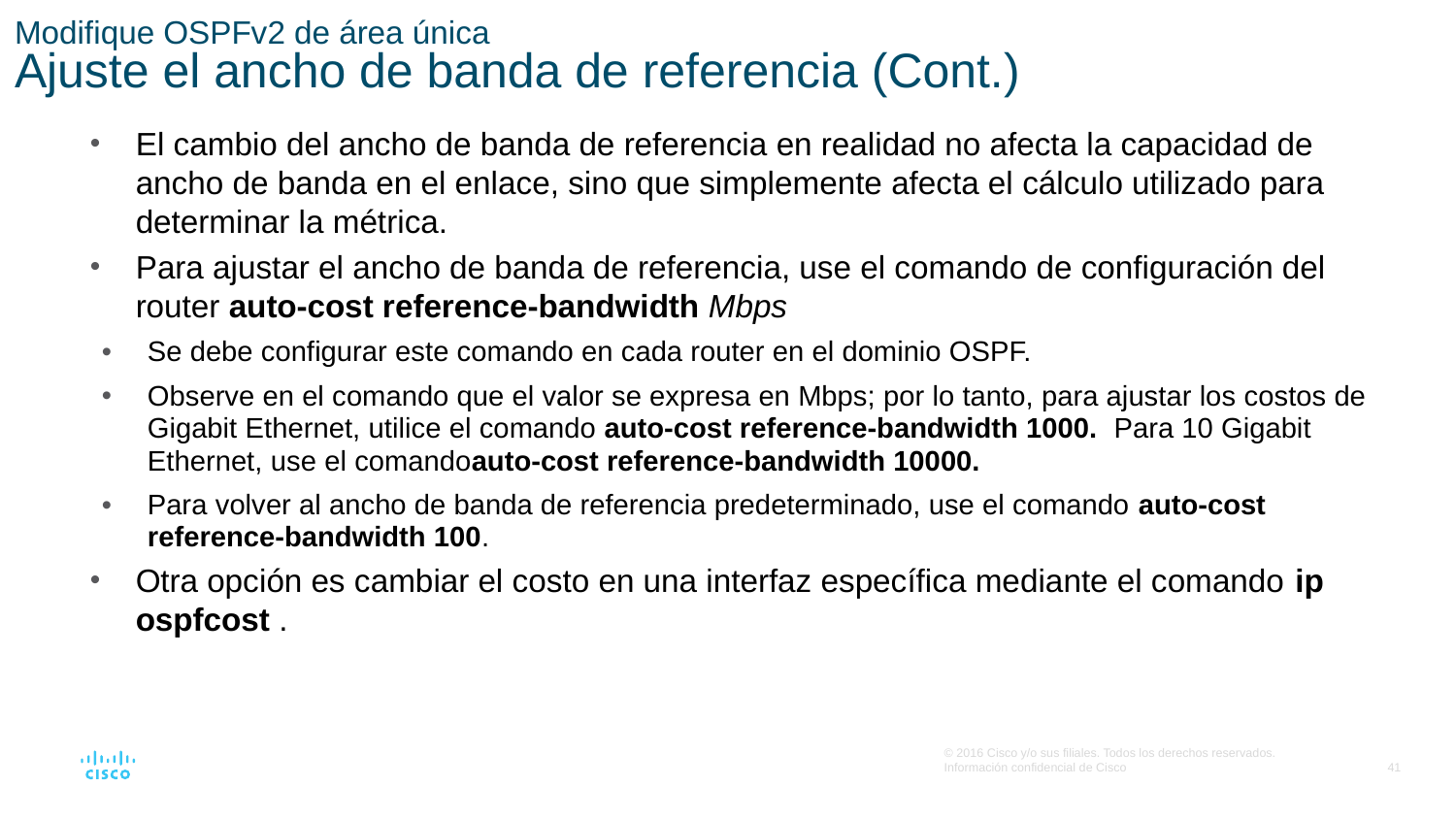

# Modifique OSPFv2 de área única Ajuste el ancho de banda de referencia (Cont.)
El cambio del ancho de banda de referencia en realidad no afecta la capacidad de ancho de banda en el enlace, sino que simplemente afecta el cálculo utilizado para determinar la métrica.
Para ajustar el ancho de banda de referencia, use el comando de configuración del router auto-cost reference-bandwidth Mbps
Se debe configurar este comando en cada router en el dominio OSPF.
Observe en el comando que el valor se expresa en Mbps; por lo tanto, para ajustar los costos de Gigabit Ethernet, utilice el comando auto-cost reference-bandwidth 1000.  Para 10 Gigabit Ethernet, use el comandoauto-cost reference-bandwidth 10000.
Para volver al ancho de banda de referencia predeterminado, use el comando auto-cost reference-bandwidth 100.
Otra opción es cambiar el costo en una interfaz específica mediante el comando ip ospfcost .